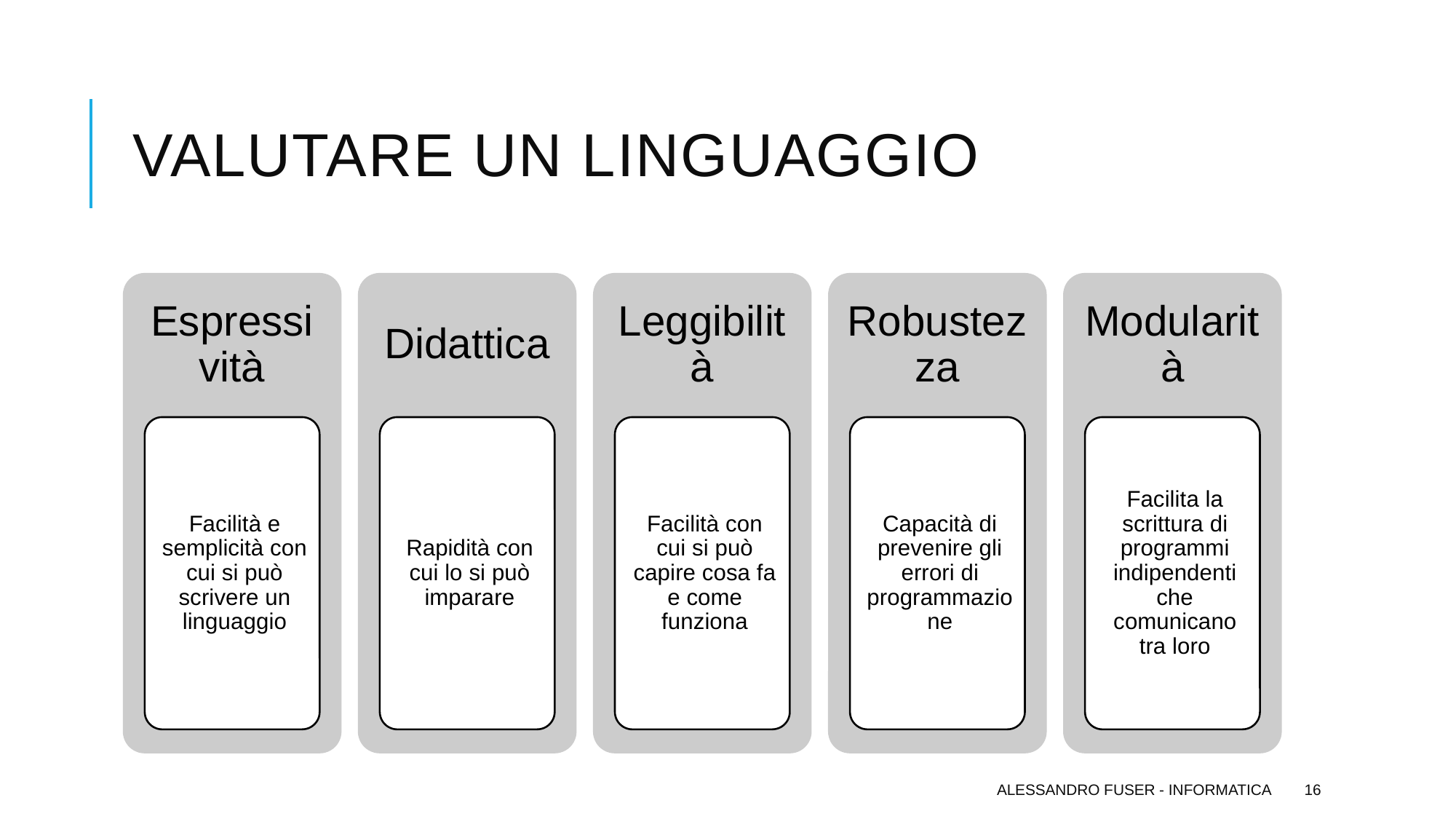

# Valutare un linguaggio
Espressività
Facilità e semplicità con cui si può scrivere un linguaggio
Didattica
Rapidità con cui lo si può imparare
Leggibilità
Facilità con cui si può capire cosa fa e come funziona
Robustezza
Capacità di prevenire gli errori di programmazione
Modularità
Facilita la scrittura di programmi indipendenti che comunicano tra loro
Alessandro Fuser - Informatica
16